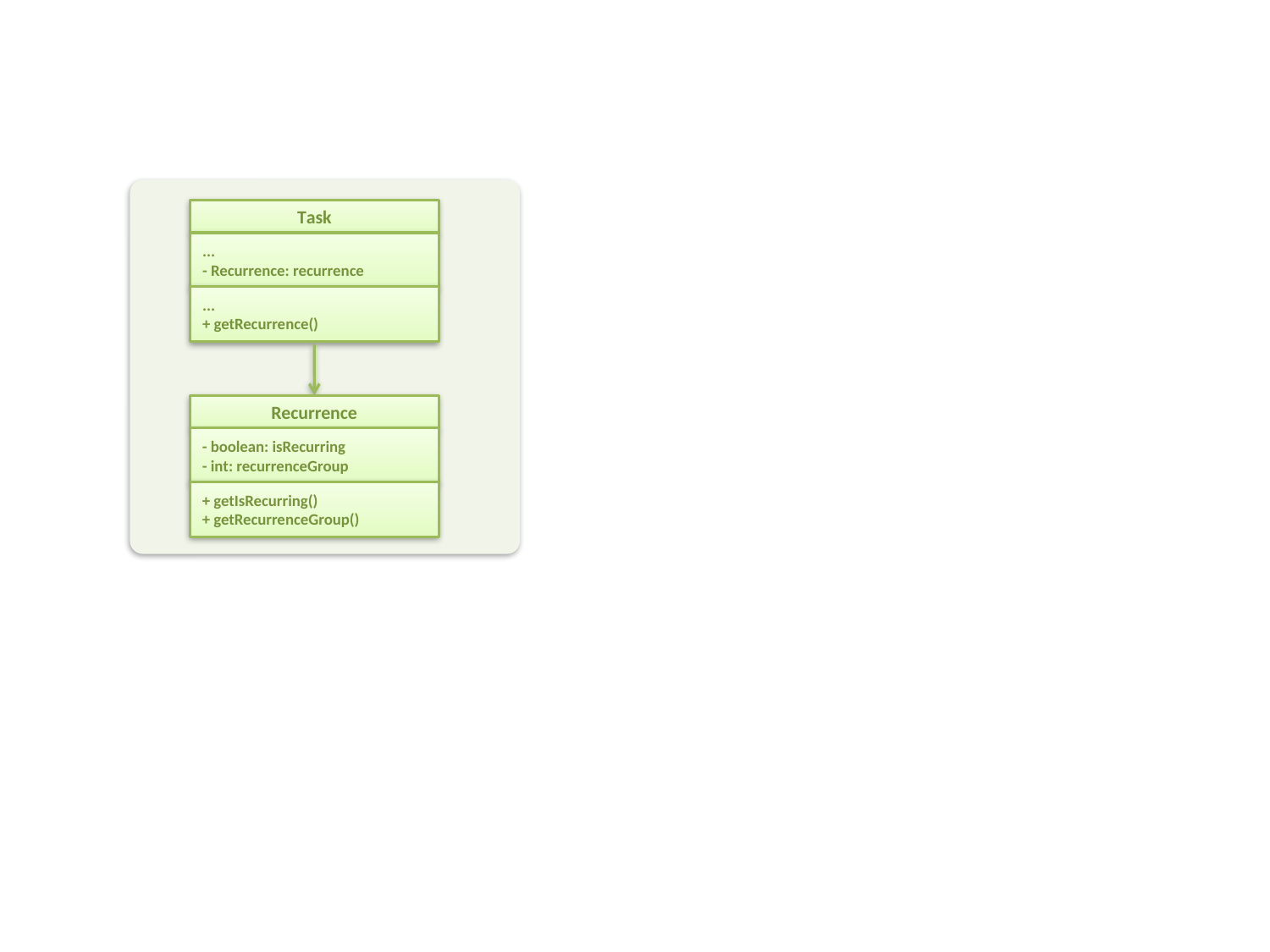

Task
...
- Recurrence: recurrence
...
+ getRecurrence()

Recurrence
- boolean: isRecurring
- int: recurrenceGroup
+ getIsRecurring()
+ getRecurrenceGroup()